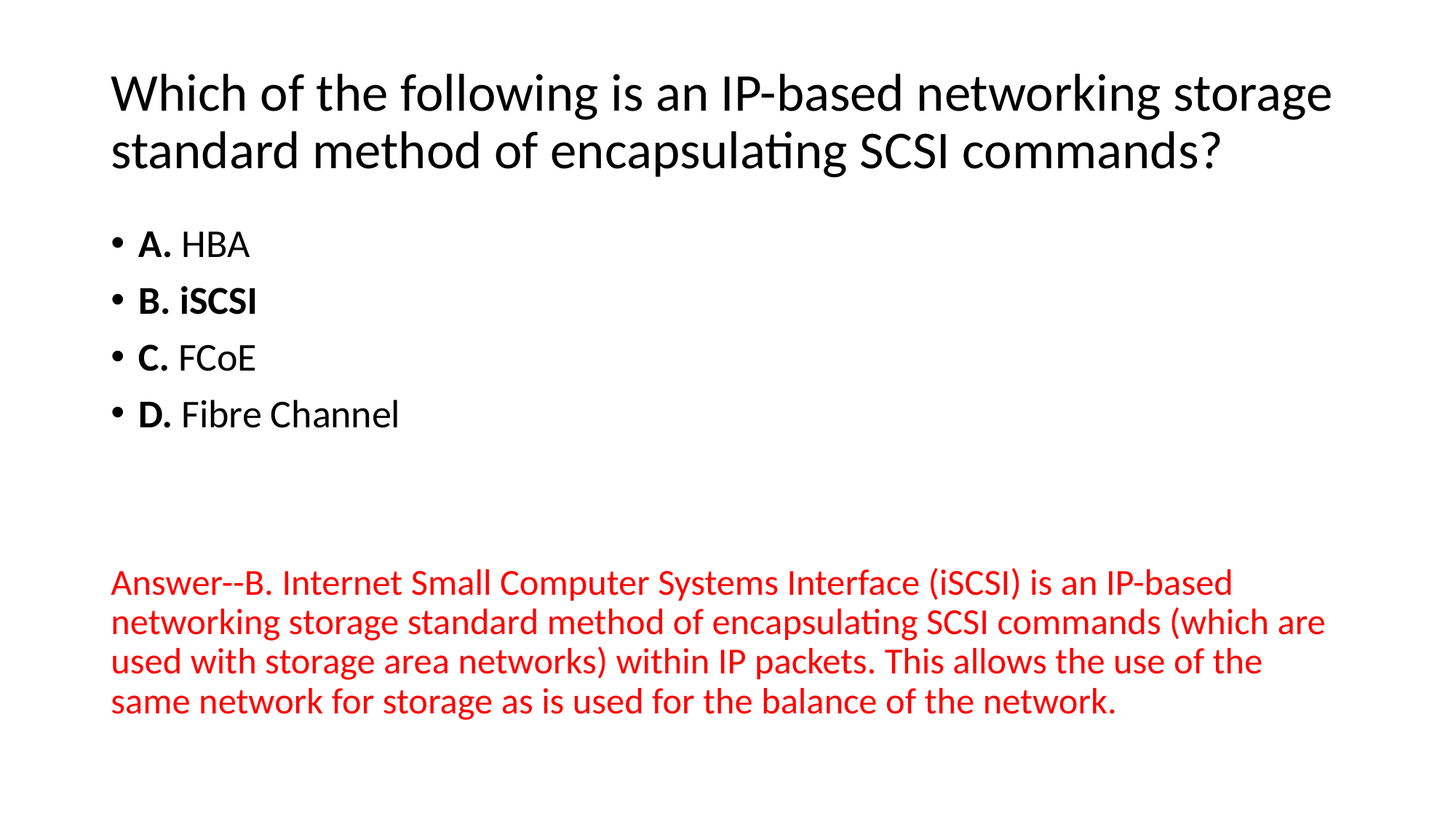

# Which of the following is an IP-based networking storage standard method of encapsulating SCSI commands?
A. HBA
B. iSCSI
C. FCoE
D. Fibre Channel

Answer--B. Internet Small Computer Systems Interface (iSCSI) is an IP-based networking storage standard method of encapsulating SCSI commands (which are used with storage area networks) within IP packets. This allows the use of the same network for storage as is used for the balance of the network.